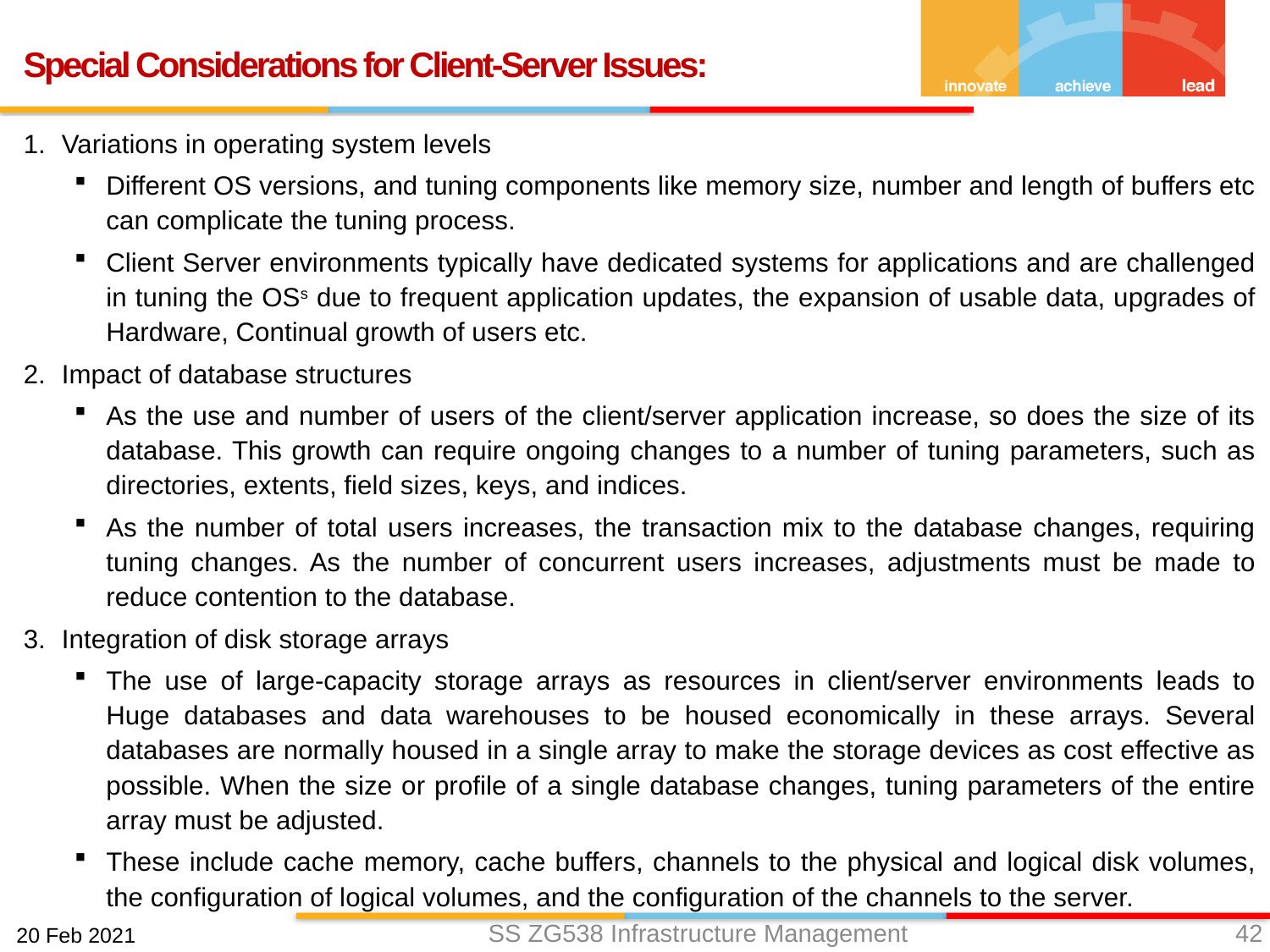

Special Considerations for Client-Server Issues:

Variations in operating system levels
Different OS versions, and tuning components like memory size, number and length of buffers etc can complicate the tuning process.
Client Server environments typically have dedicated systems for applications and are challenged in tuning the OSs due to frequent application updates, the expansion of usable data, upgrades of Hardware, Continual growth of users etc.
Impact of database structures
As the use and number of users of the client/server application increase, so does the size of its database. This growth can require ongoing changes to a number of tuning parameters, such as directories, extents, field sizes, keys, and indices.
As the number of total users increases, the transaction mix to the database changes, requiring tuning changes. As the number of concurrent users increases, adjustments must be made to reduce contention to the database.
Integration of disk storage arrays
The use of large-capacity storage arrays as resources in client/server environments leads to Huge databases and data warehouses to be housed economically in these arrays. Several databases are normally housed in a single array to make the storage devices as cost effective as possible. When the size or profile of a single database changes, tuning parameters of the entire array must be adjusted.
These include cache memory, cache buffers, channels to the physical and logical disk volumes, the configuration of logical volumes, and the configuration of the channels to the server.

SS ZG538 Infrastructure Management
42